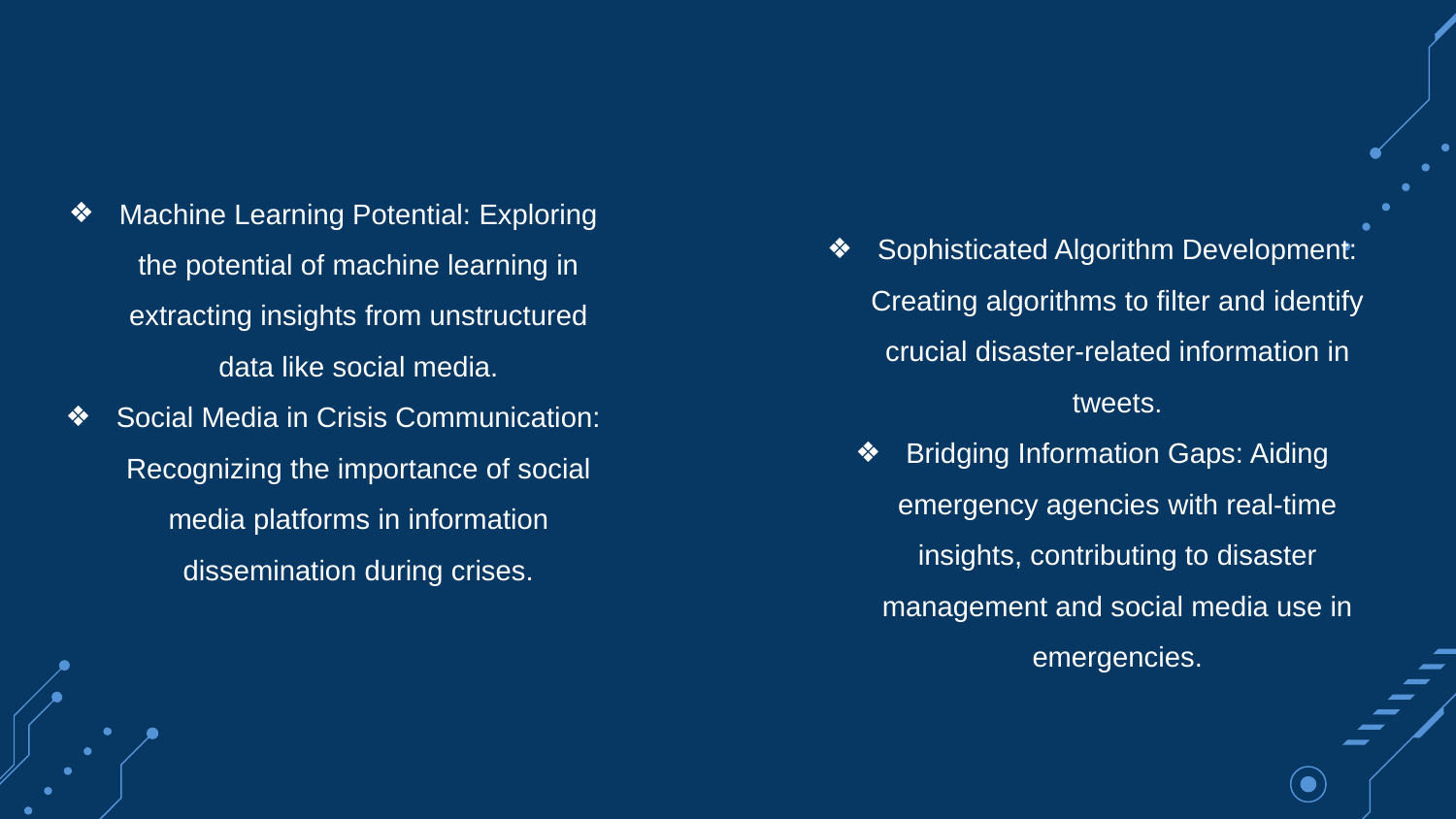

Machine Learning Potential: Exploring the potential of machine learning in extracting insights from unstructured data like social media.
Social Media in Crisis Communication: Recognizing the importance of social media platforms in information dissemination during crises.

Sophisticated Algorithm Development: Creating algorithms to filter and identify crucial disaster-related information in tweets.
Bridging Information Gaps: Aiding emergency agencies with real-time insights, contributing to disaster management and social media use in emergencies.